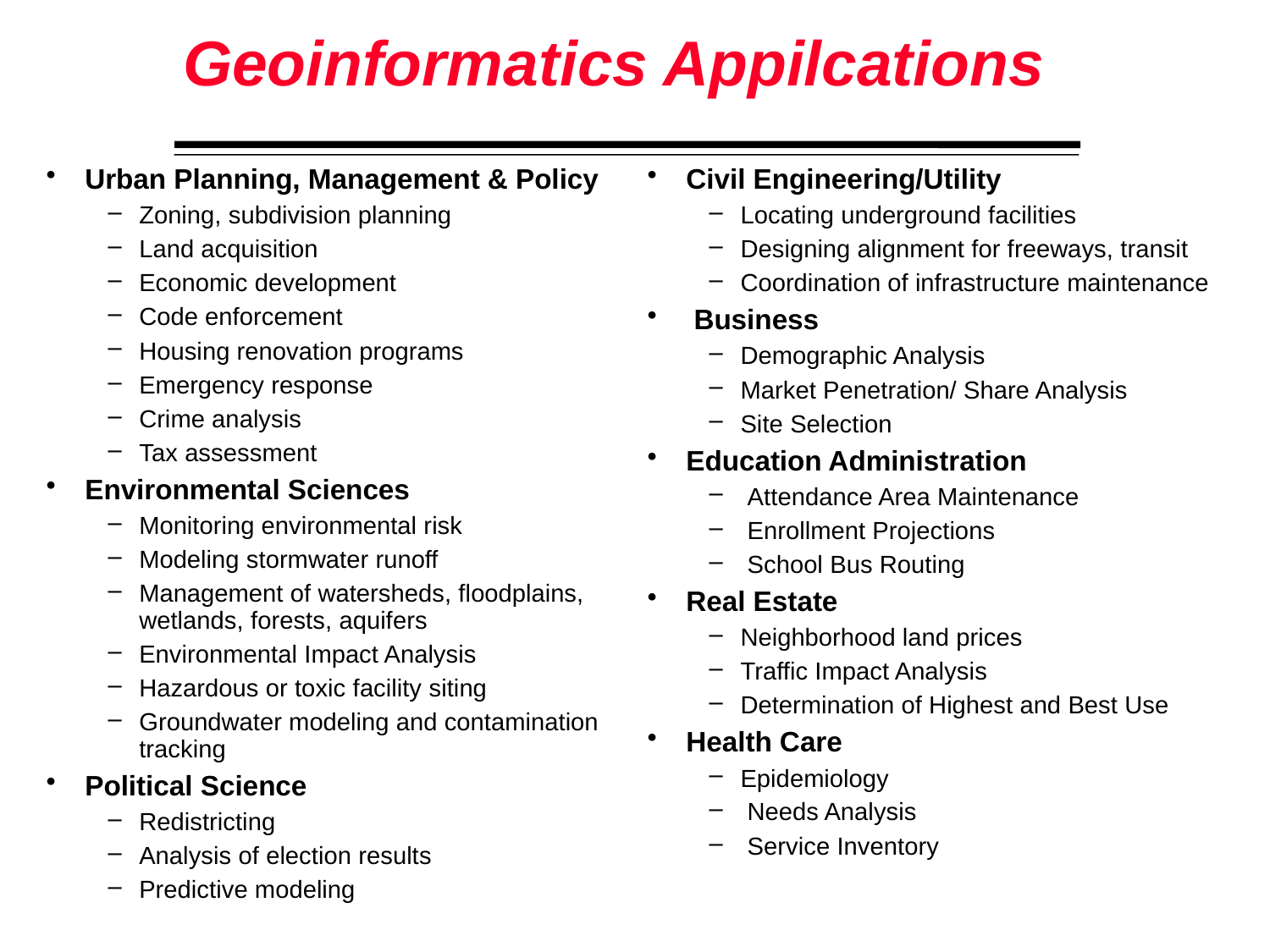

# Geoinformatics Appilcations
Urban Planning, Management & Policy
Zoning, subdivision planning
Land acquisition
Economic development
Code enforcement
Housing renovation programs
Emergency response
Crime analysis
Tax assessment
Environmental Sciences
Monitoring environmental risk
Modeling stormwater runoff
Management of watersheds, floodplains, wetlands, forests, aquifers
Environmental Impact Analysis
Hazardous or toxic facility siting
Groundwater modeling and contamination tracking
Political Science
Redistricting
Analysis of election results
Predictive modeling

Civil Engineering/Utility
Locating underground facilities
Designing alignment for freeways, transit
Coordination of infrastructure maintenance
 Business
Demographic Analysis
Market Penetration/ Share Analysis
Site Selection
Education Administration
 Attendance Area Maintenance
 Enrollment Projections
 School Bus Routing
Real Estate
Neighborhood land prices
Traffic Impact Analysis
Determination of Highest and Best Use
Health Care
Epidemiology
 Needs Analysis
 Service Inventory